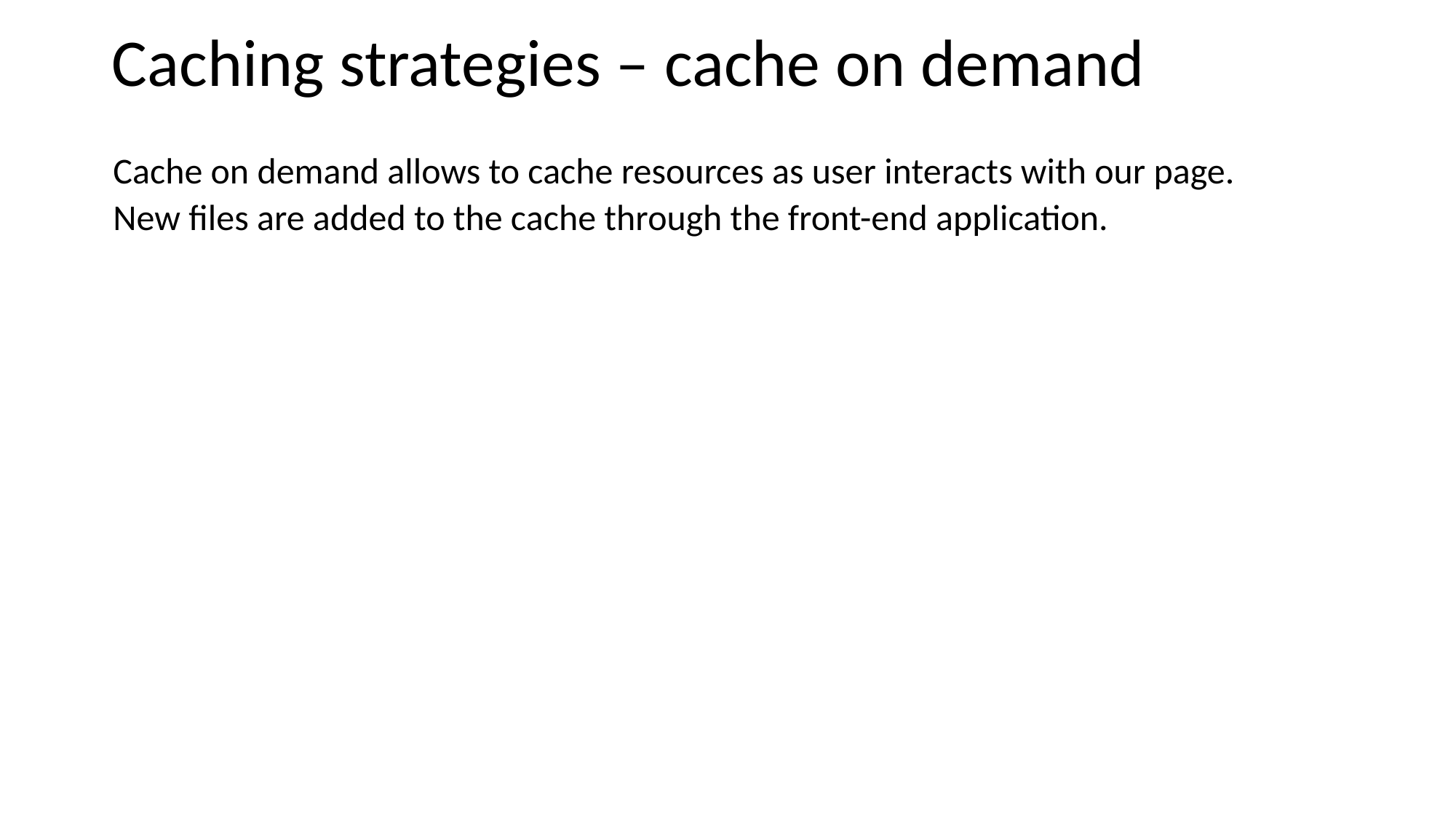

# Caching strategies – cache on demand
Cache on demand allows to cache resources as user interacts with our page.
New files are added to the cache through the front-end application.